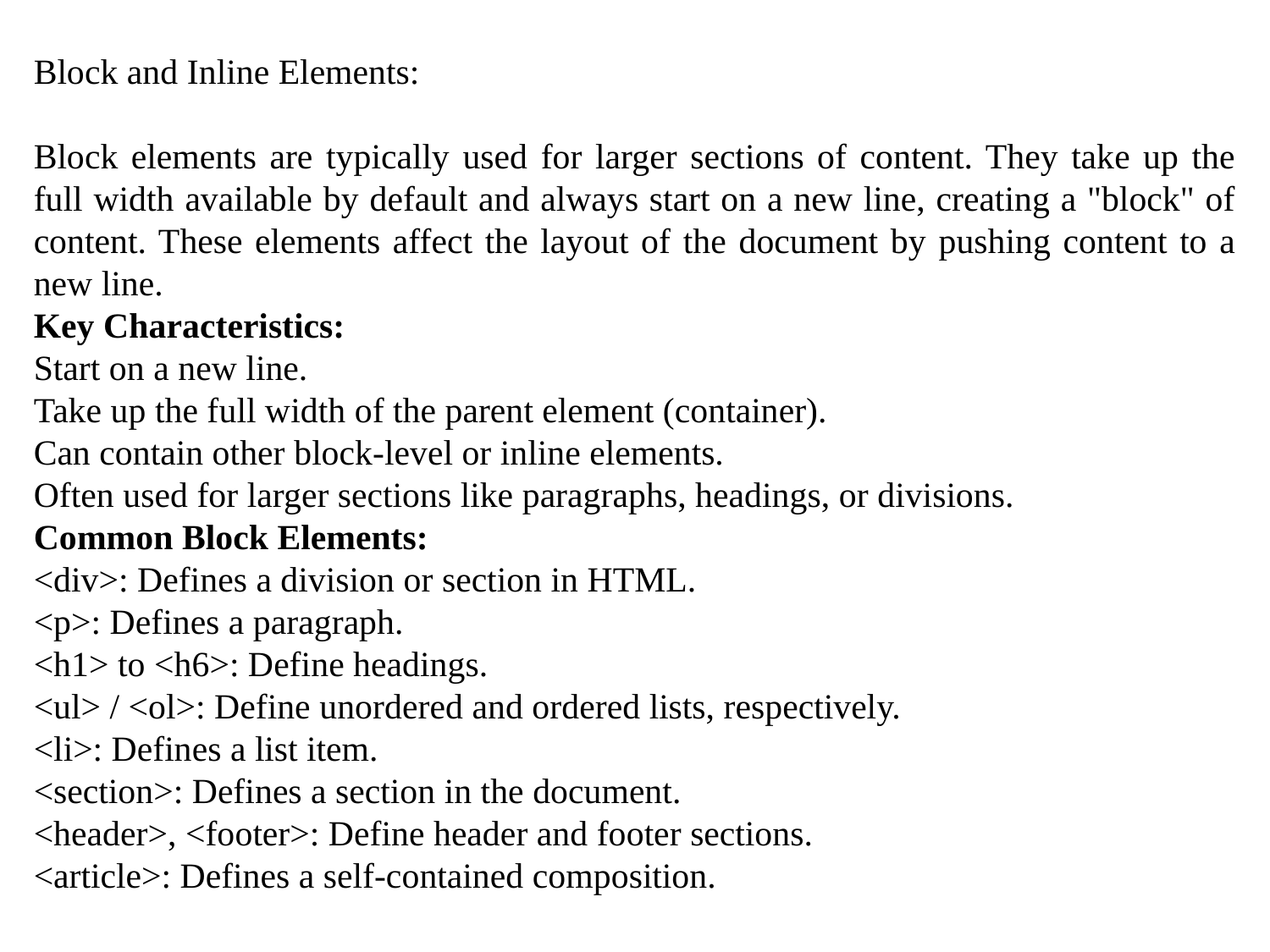

Block and Inline Elements:

Block elements are typically used for larger sections of content. They take up the full width available by default and always start on a new line, creating a "block" of content. These elements affect the layout of the document by pushing content to a new line.
Key Characteristics:
Start on a new line.
Take up the full width of the parent element (container).
Can contain other block-level or inline elements.
Often used for larger sections like paragraphs, headings, or divisions.
Common Block Elements:
<div>: Defines a division or section in HTML.
<p>: Defines a paragraph.
<h1> to <h6>: Define headings.
<ul> / <ol>: Define unordered and ordered lists, respectively.
<li>: Defines a list item.
<section>: Defines a section in the document.
<header>, <footer>: Define header and footer sections.
<article>: Defines a self-contained composition.